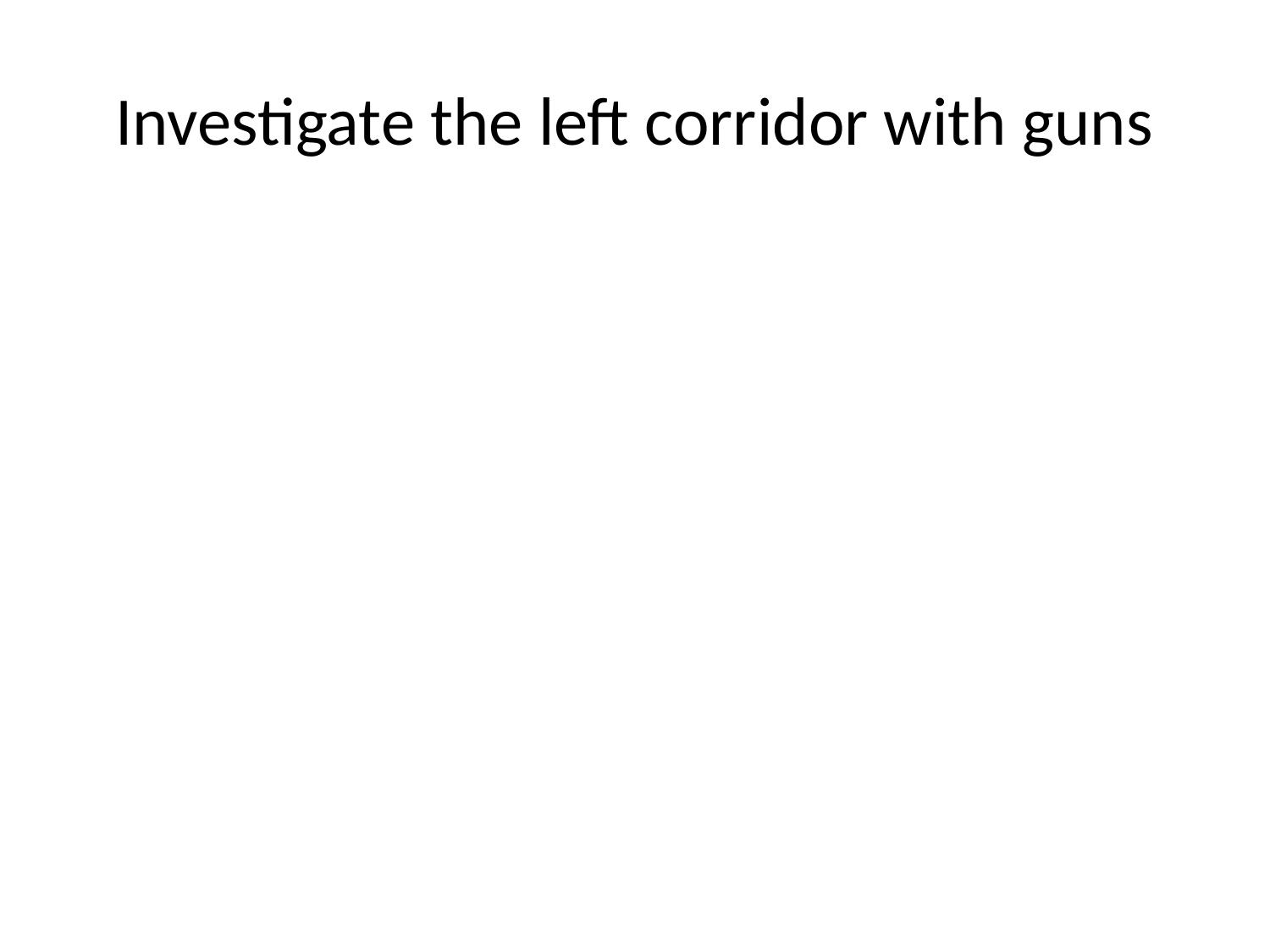

# Investigate the left corridor with guns